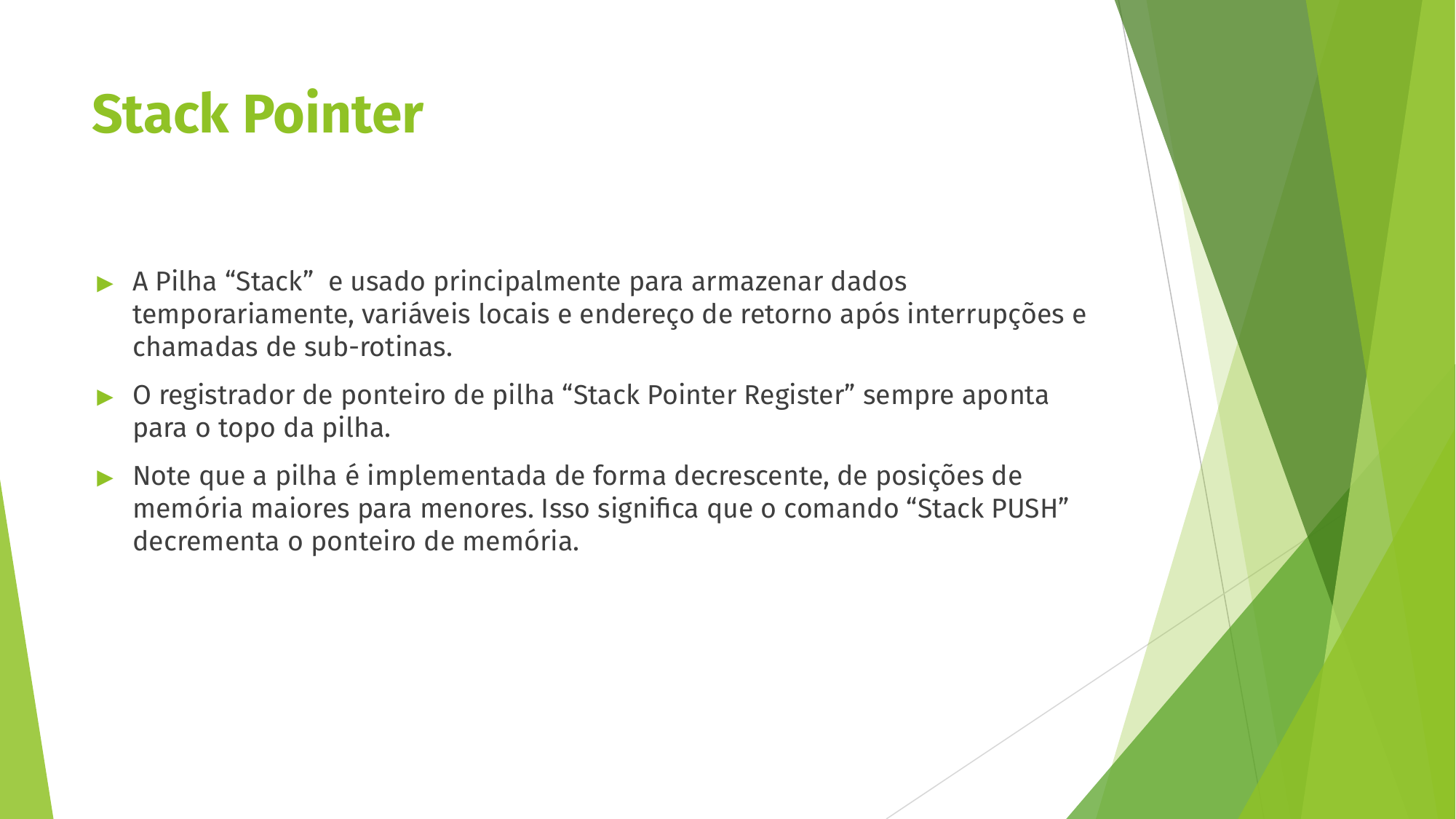

# Stack Pointer
A Pilha “Stack”  e usado principalmente para armazenar dados temporariamente, variáveis locais e endereço de retorno após interrupções e chamadas de sub-rotinas.
O registrador de ponteiro de pilha “Stack Pointer Register” sempre aponta para o topo da pilha.
Note que a pilha é implementada de forma decrescente, de posições de memória maiores para menores. Isso significa que o comando “Stack PUSH” decrementa o ponteiro de memória.